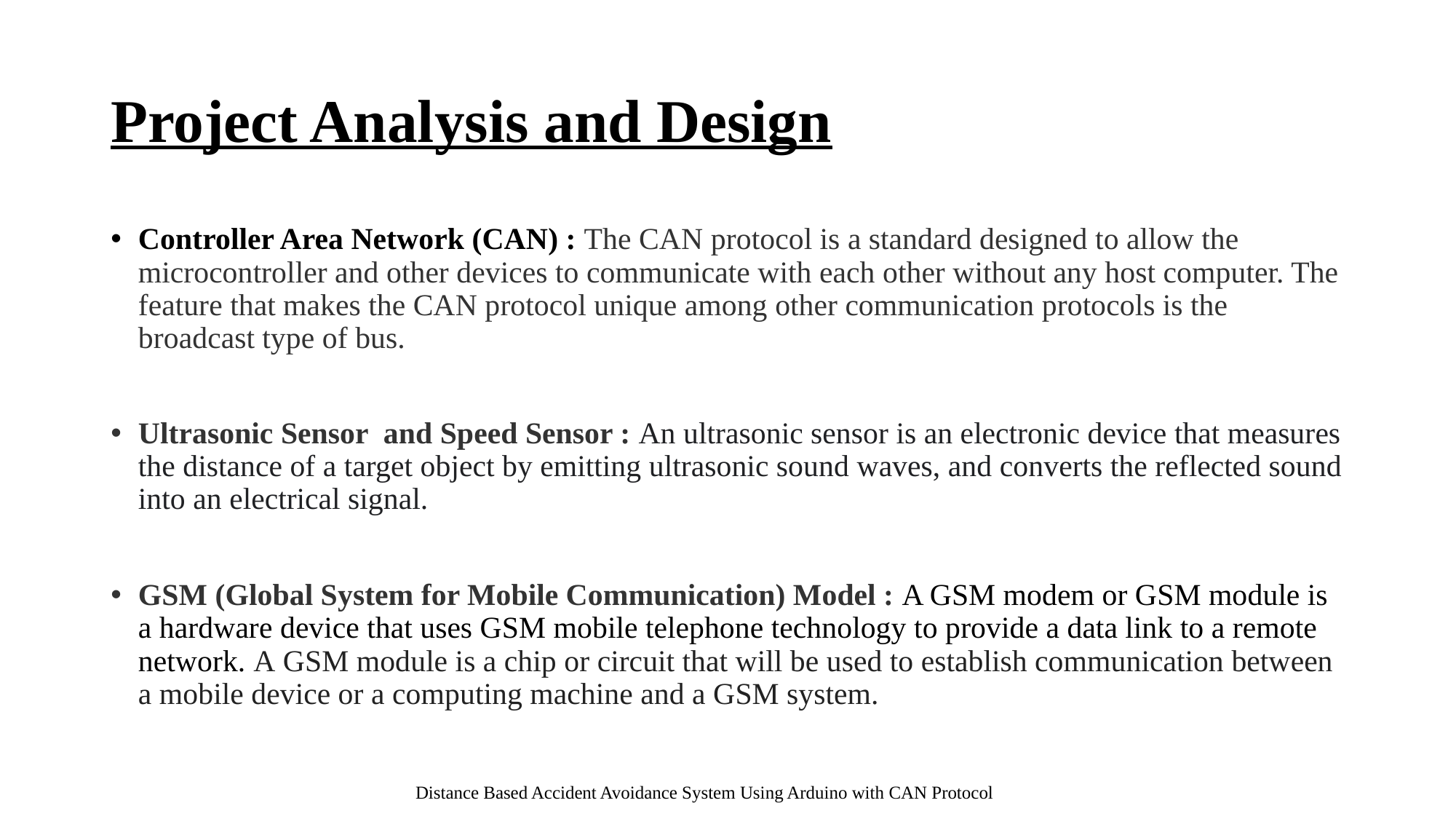

# Project Analysis and Design
Controller Area Network (CAN) : The CAN protocol is a standard designed to allow the microcontroller and other devices to communicate with each other without any host computer. The feature that makes the CAN protocol unique among other communication protocols is the broadcast type of bus.

Ultrasonic Sensor  and Speed Sensor : An ultrasonic sensor is an electronic device that measures the distance of a target object by emitting ultrasonic sound waves, and converts the reflected sound into an electrical signal.

GSM (Global System for Mobile Communication) Model : A GSM modem or GSM module is a hardware device that uses GSM mobile telephone technology to provide a data link to a remote network. A GSM module is a chip or circuit that will be used to establish communication between a mobile device or a computing machine and a GSM system.
Distance Based Accident Avoidance System Using Arduino with CAN Protocol